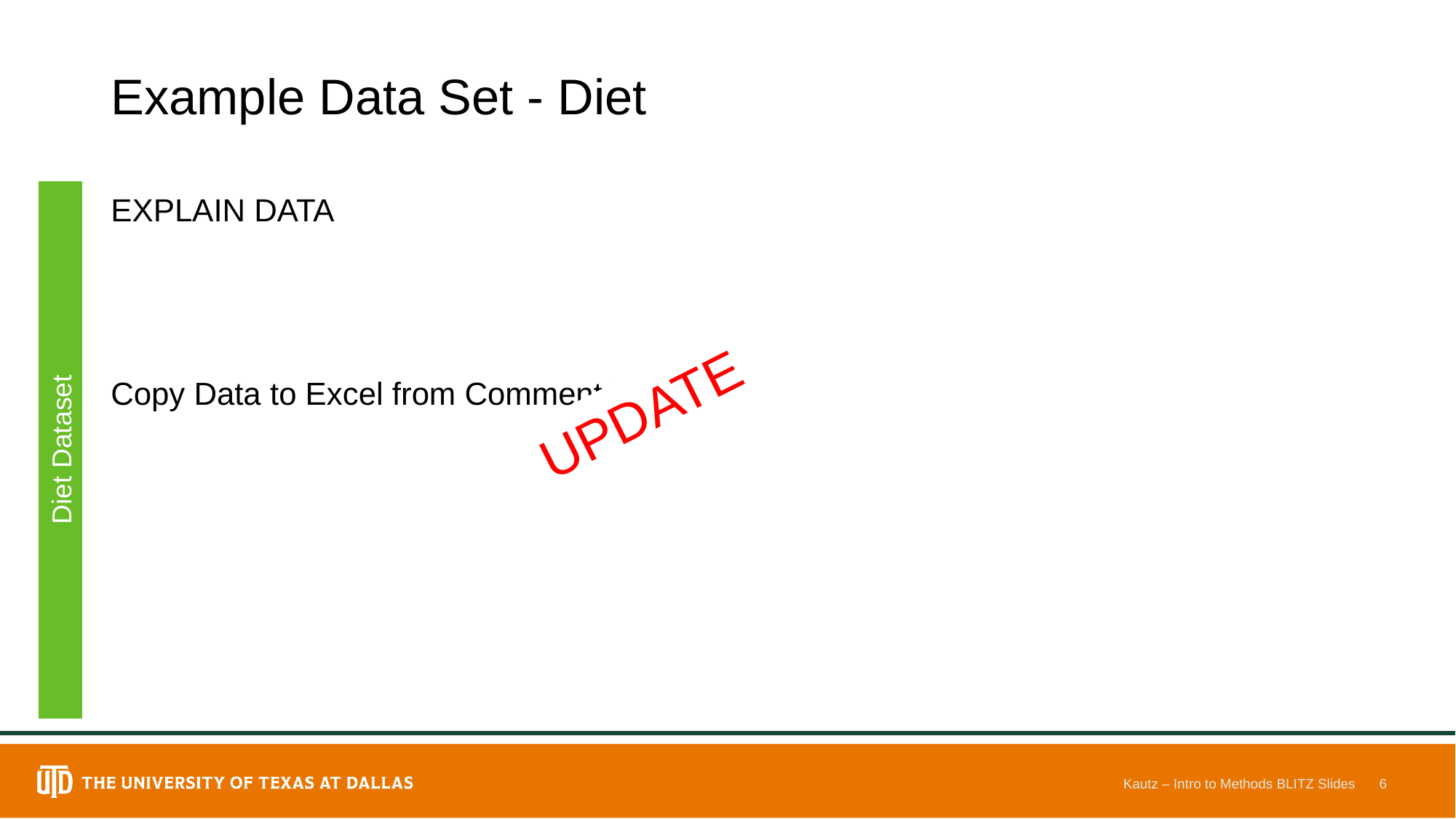

# Example Data Set - Diet
EXPLAIN DATA

Copy Data to Excel from Comment Here
UPDATE
Diet Dataset
Kautz – Intro to Methods BLITZ Slides
6